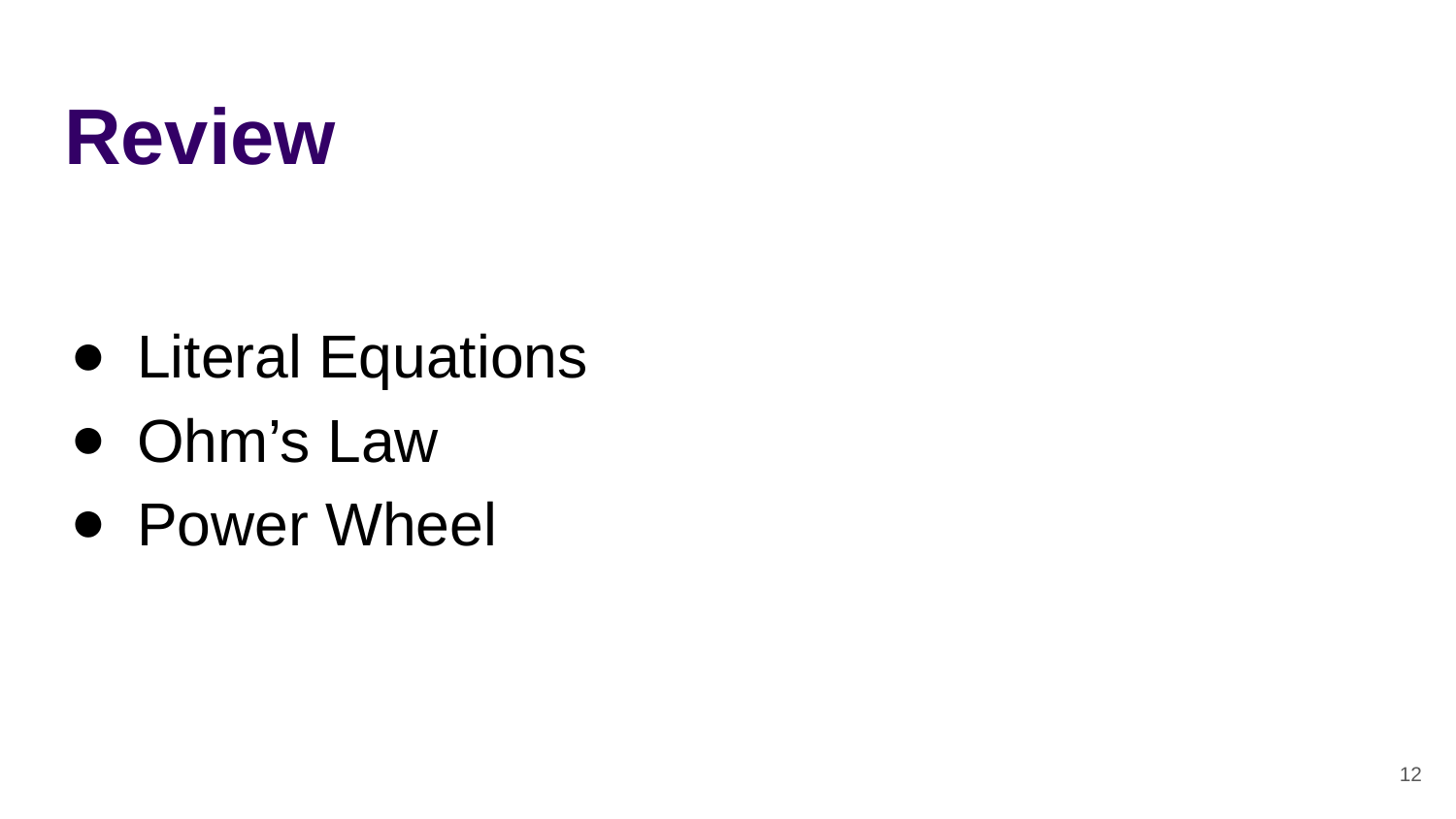

# Review

Literal Equations
Ohm’s Law
Power Wheel
12